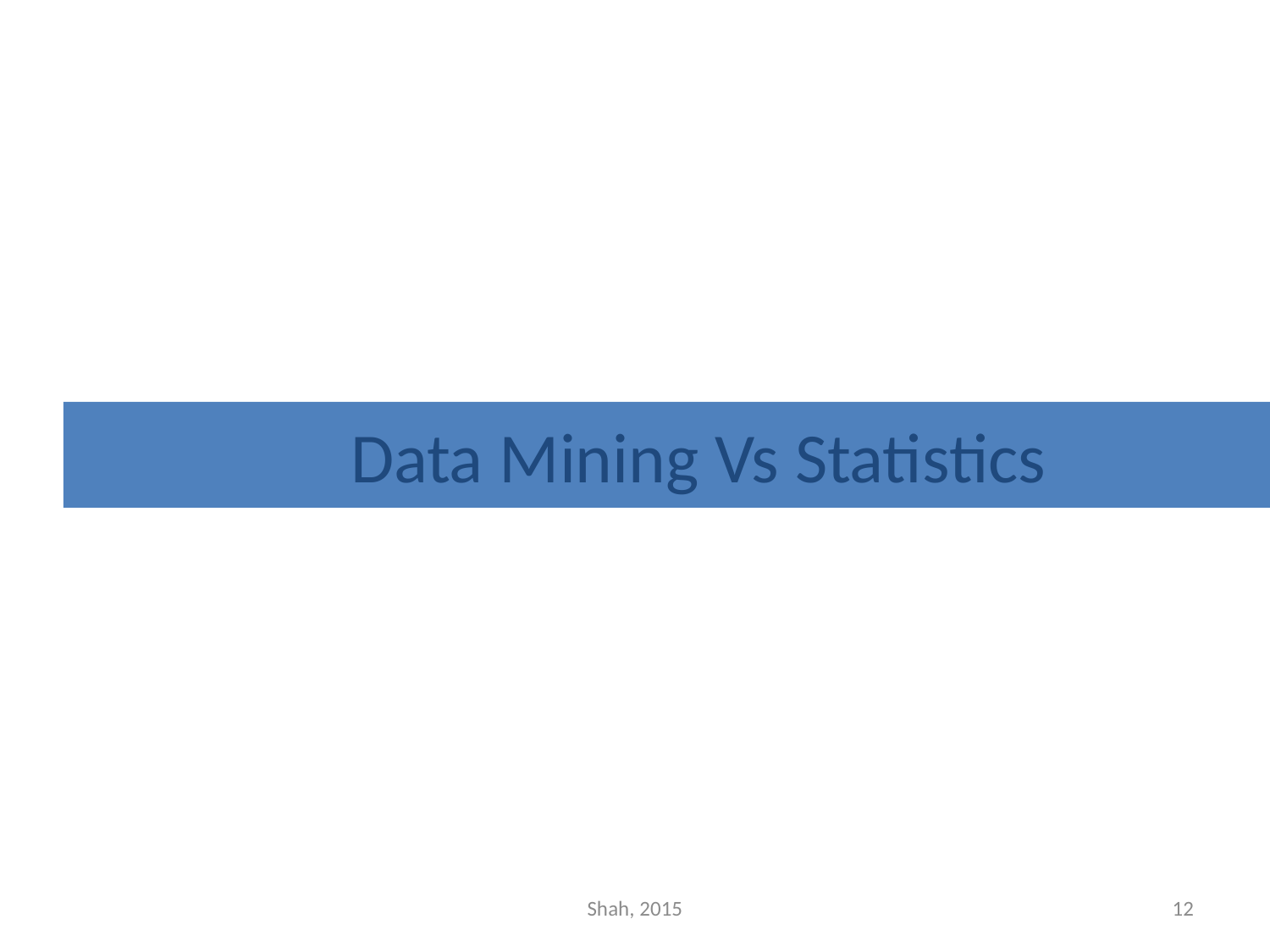

Data Mining Vs Statistics
Shah, 2015
12